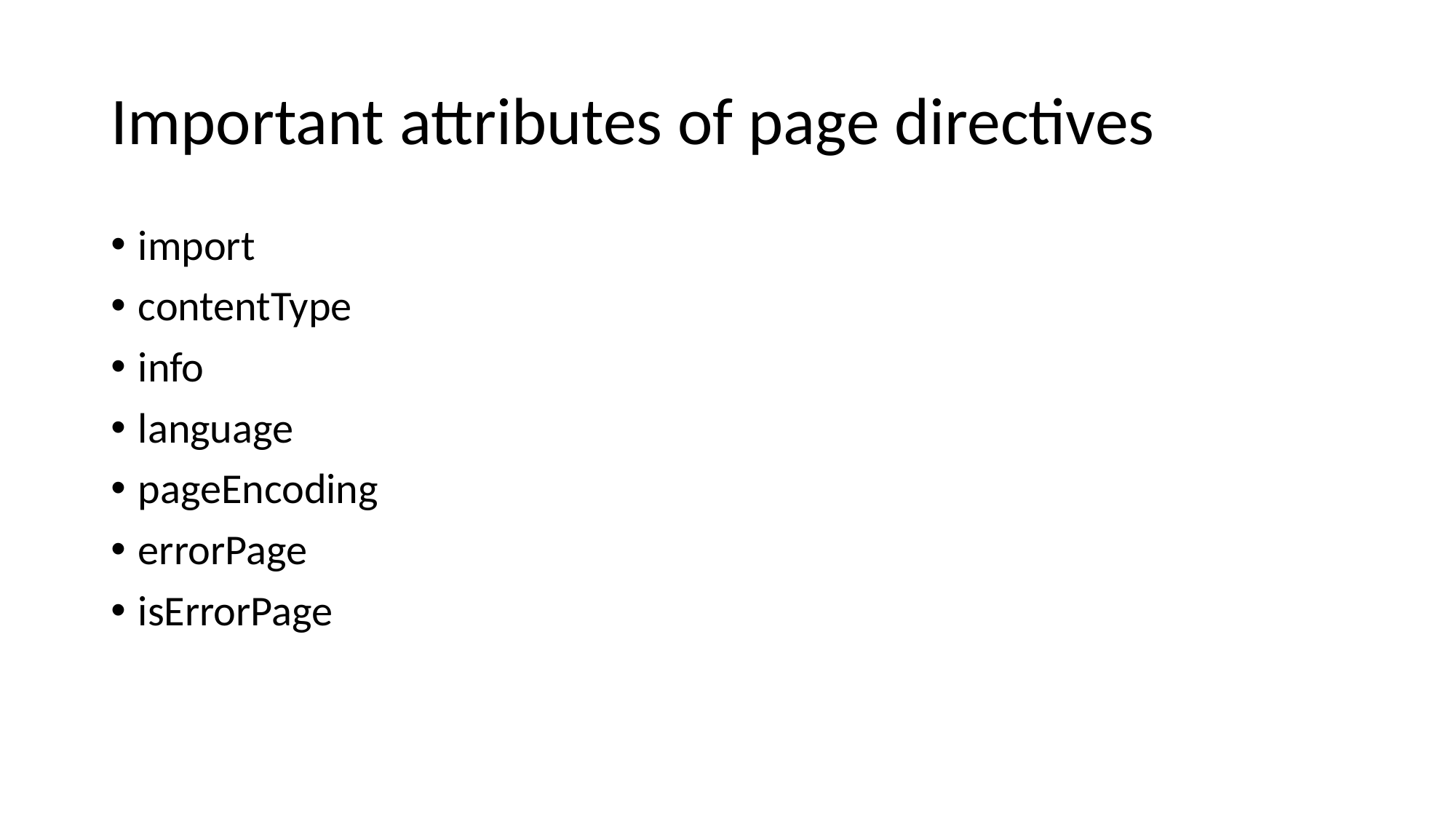

# Important attributes of page directives
import
contentType
info
language
pageEncoding
errorPage
isErrorPage